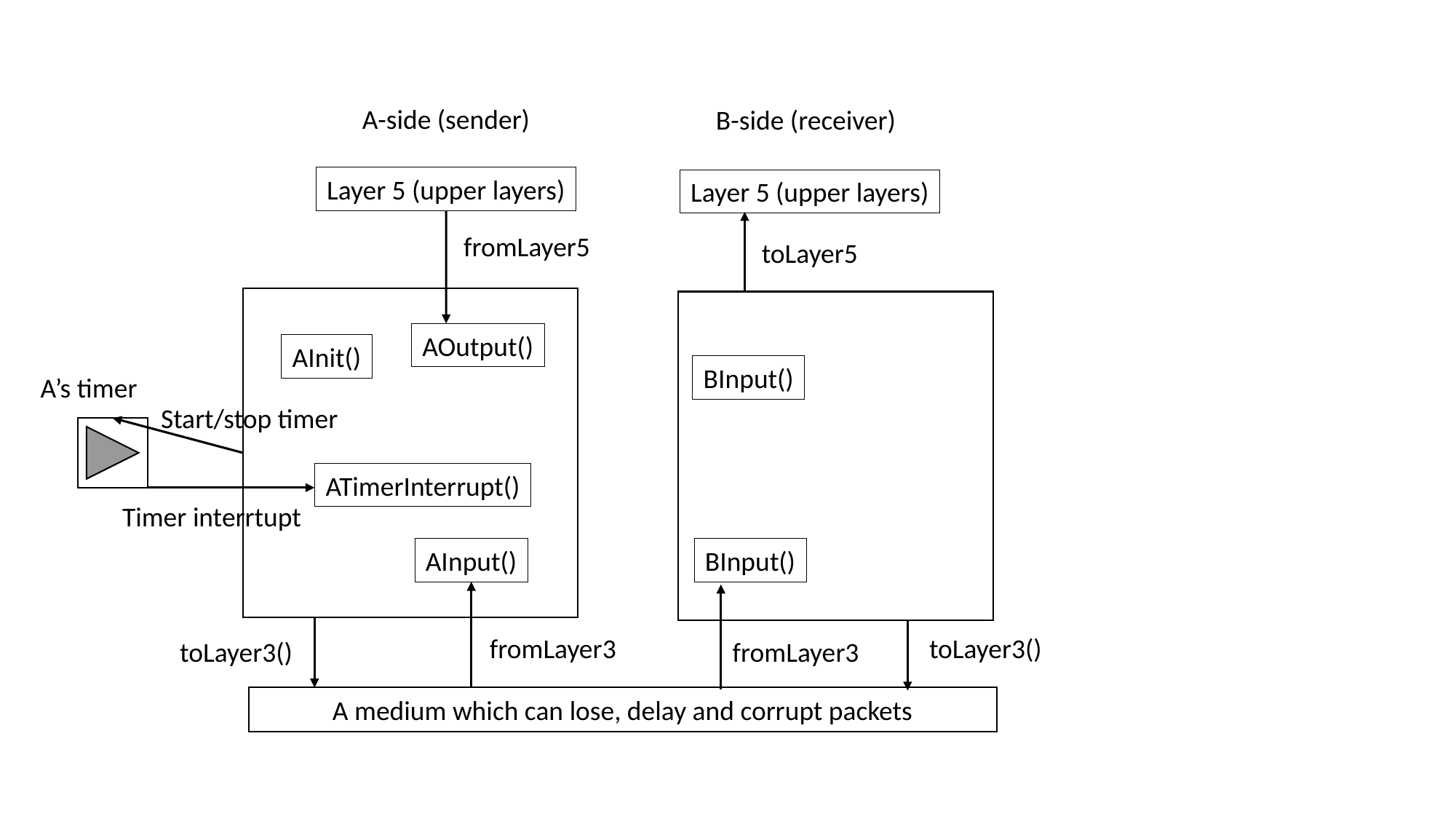

A-side (sender)
B-side (receiver)
Layer 5 (upper layers)
Layer 5 (upper layers)
fromLayer5
toLayer5

AOutput()
AInit()
BInput()
A’s timer
Start/stop timer

ATimerInterrupt()
Timer interrtupt
AInput()
BInput()
fromLayer3
toLayer3()
toLayer3()
fromLayer3
A medium which can lose, delay and corrupt packets